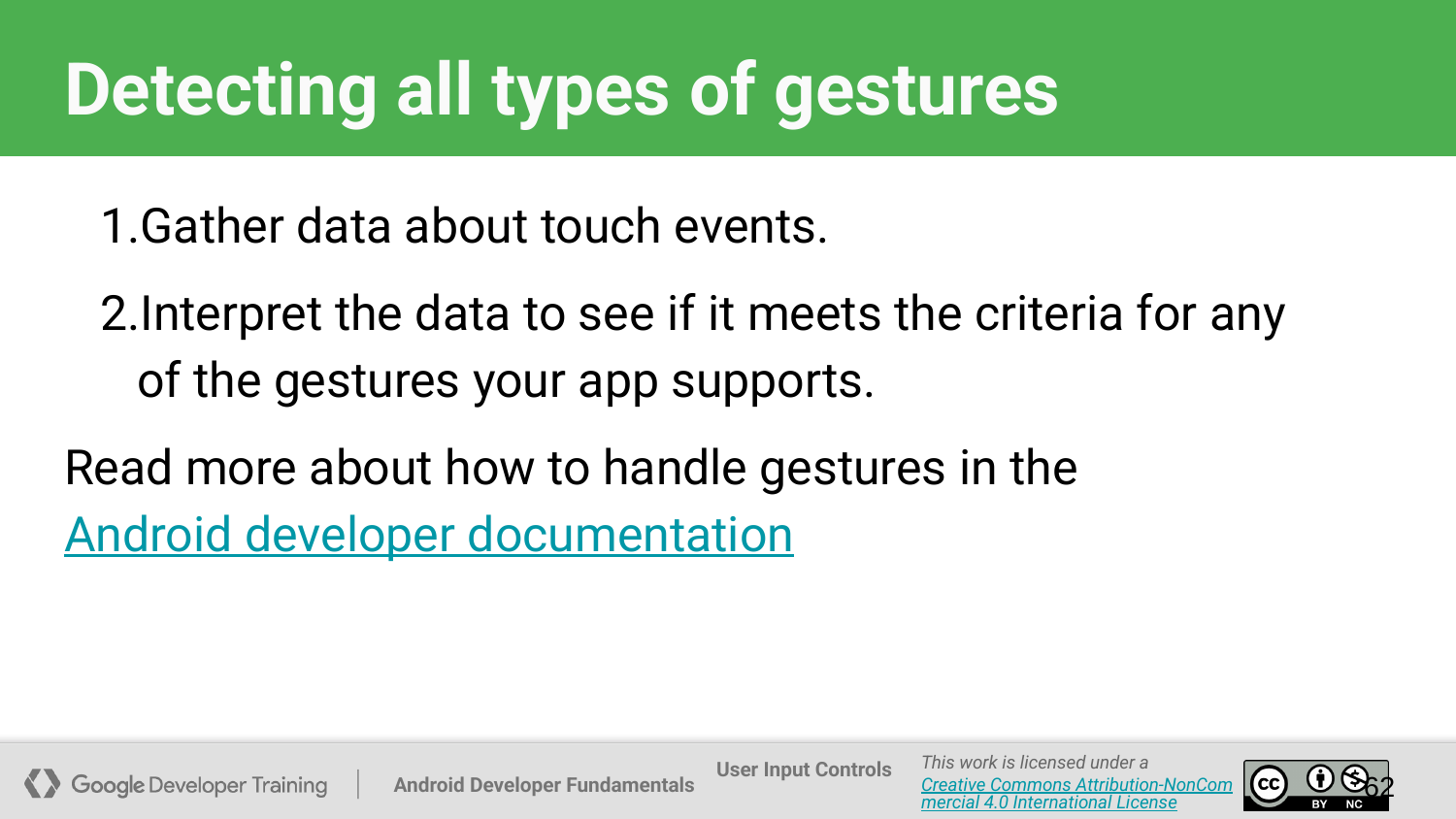

# Detecting all types of gestures
Gather data about touch events.
Interpret the data to see if it meets the criteria for any of the gestures your app supports.
Read more about how to handle gestures in the
Android developer documentation
62